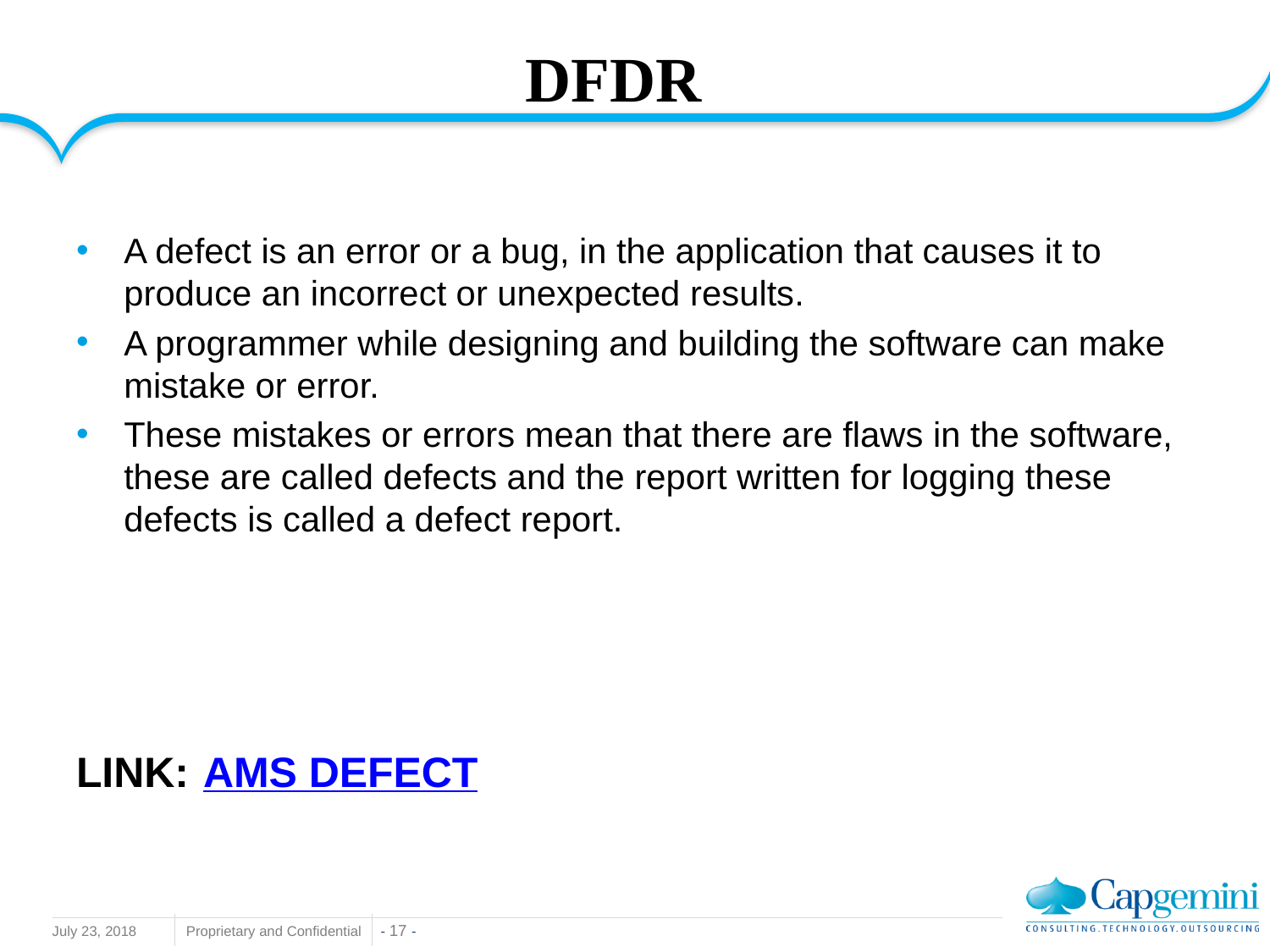

# DFDR
A defect is an error or a bug, in the application that causes it to produce an incorrect or unexpected results.
A programmer while designing and building the software can make mistake or error.
These mistakes or errors mean that there are flaws in the software, these are called defects and the report written for logging these defects is called a defect report.

LINK:	AMS DEFECT